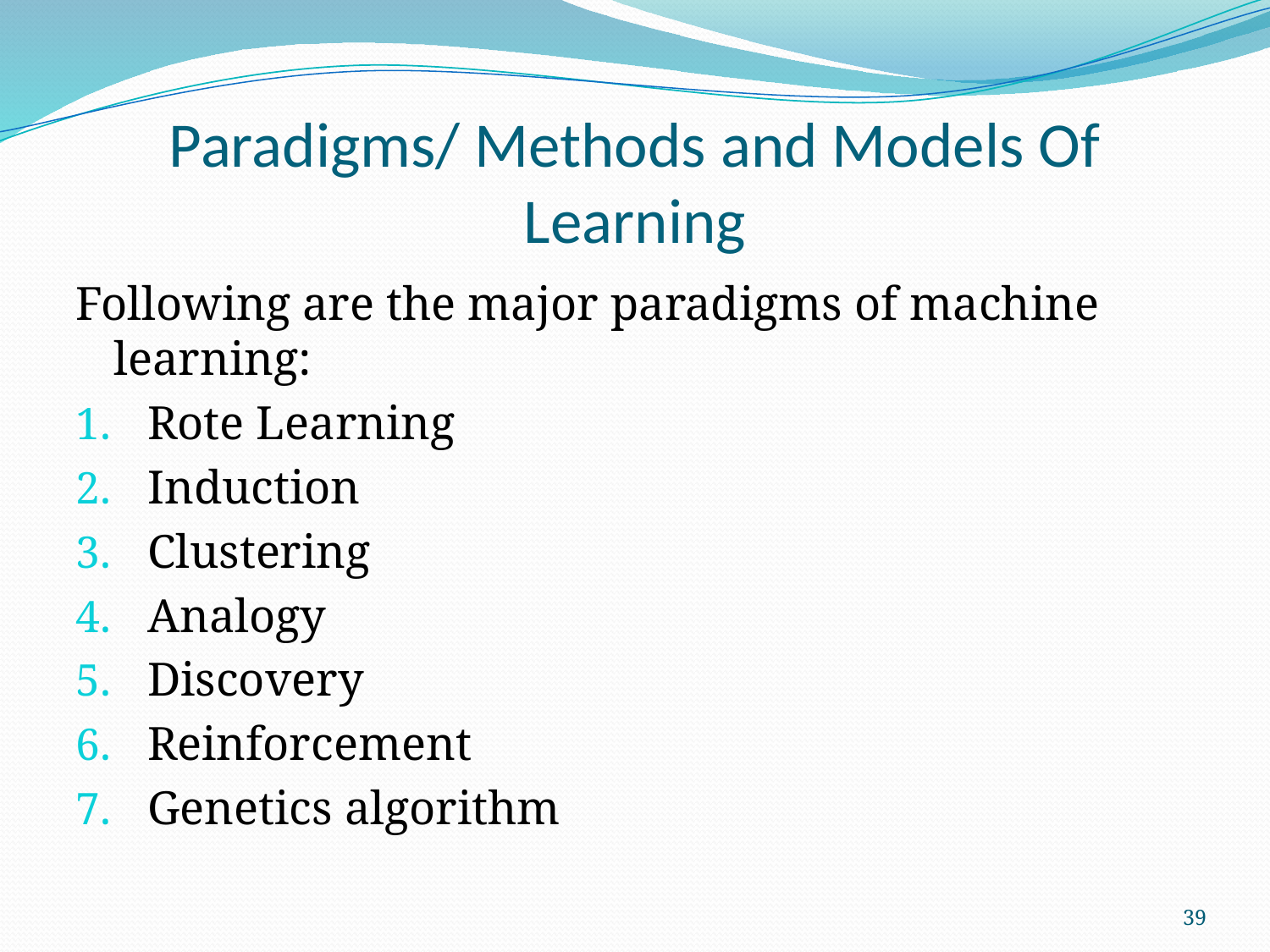

# Paradigms/ Methods and Models Of Learning
Following are the major paradigms of machine learning:
Rote Learning
Induction
Clustering
Analogy
Discovery
Reinforcement
Genetics algorithm
39